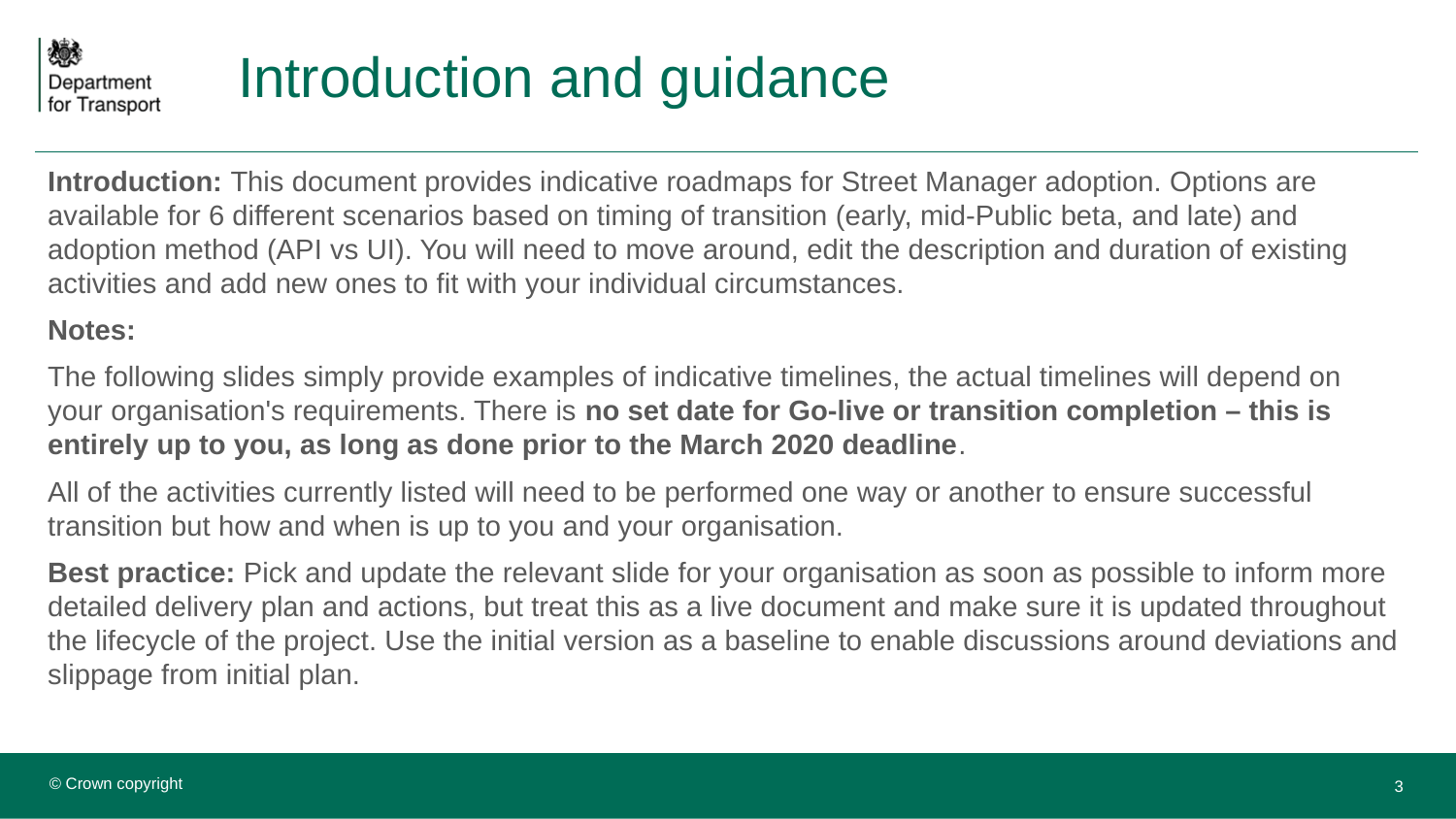

# Introduction and guidance
Introduction: This document provides indicative roadmaps for Street Manager adoption. Options are available for 6 different scenarios based on timing of transition (early, mid-Public beta, and late) and adoption method (API vs UI). You will need to move around, edit the description and duration of existing activities and add new ones to fit with your individual circumstances.
Notes:
The following slides simply provide examples of indicative timelines, the actual timelines will depend on your organisation's requirements. There is no set date for Go-live or transition completion – this is entirely up to you, as long as done prior to the March 2020 deadline.
All of the activities currently listed will need to be performed one way or another to ensure successful transition but how and when is up to you and your organisation.
Best practice: Pick and update the relevant slide for your organisation as soon as possible to inform more detailed delivery plan and actions, but treat this as a live document and make sure it is updated throughout the lifecycle of the project. Use the initial version as a baseline to enable discussions around deviations and slippage from initial plan.